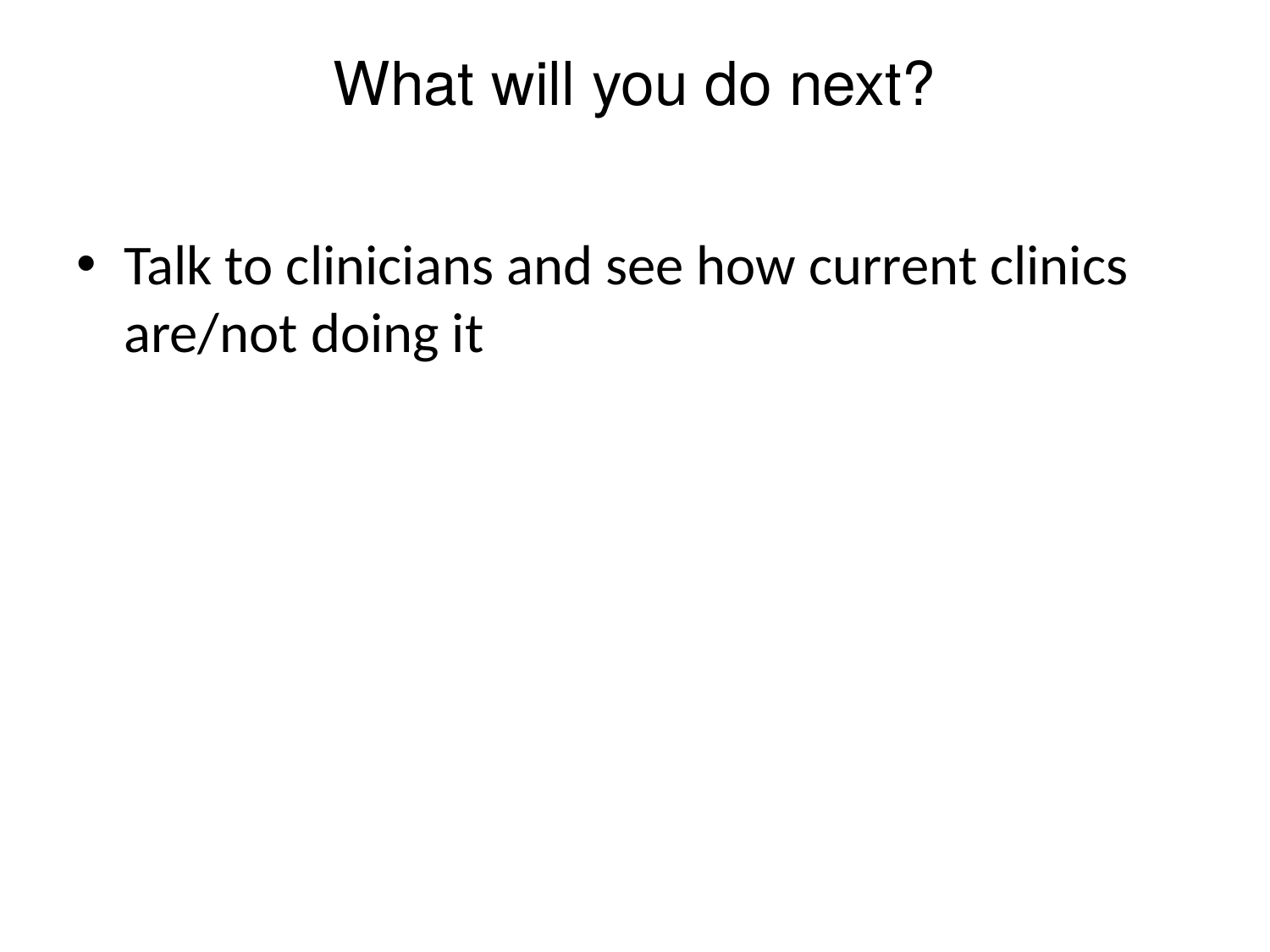

# What will you do next?
Talk to clinicians and see how current clinics are/not doing it